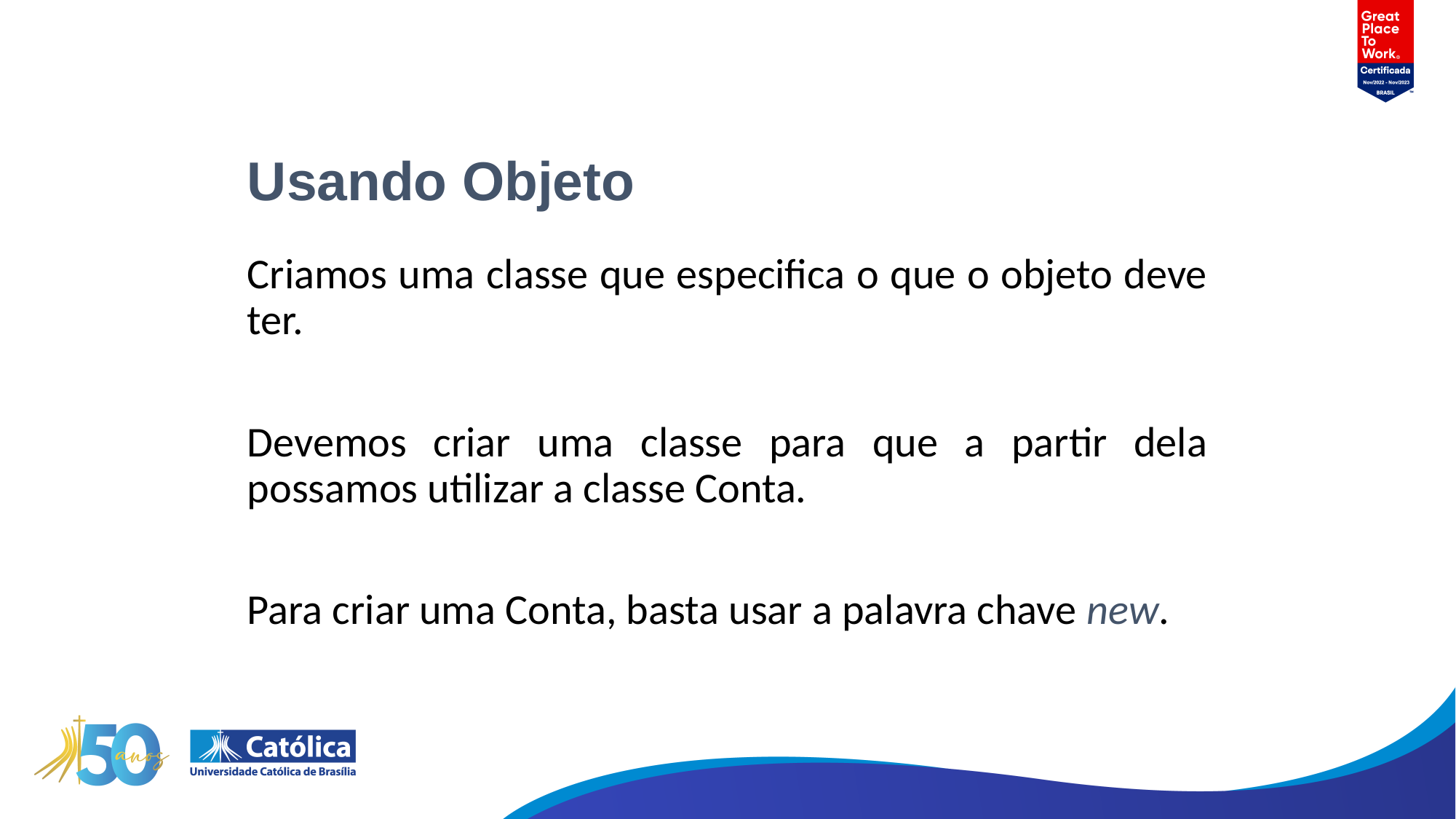

# Usando Objeto
Criamos uma classe que especifica o que o objeto deve ter.

Devemos criar uma classe para que a partir dela possamos utilizar a classe Conta.

Para criar uma Conta, basta usar a palavra chave new.